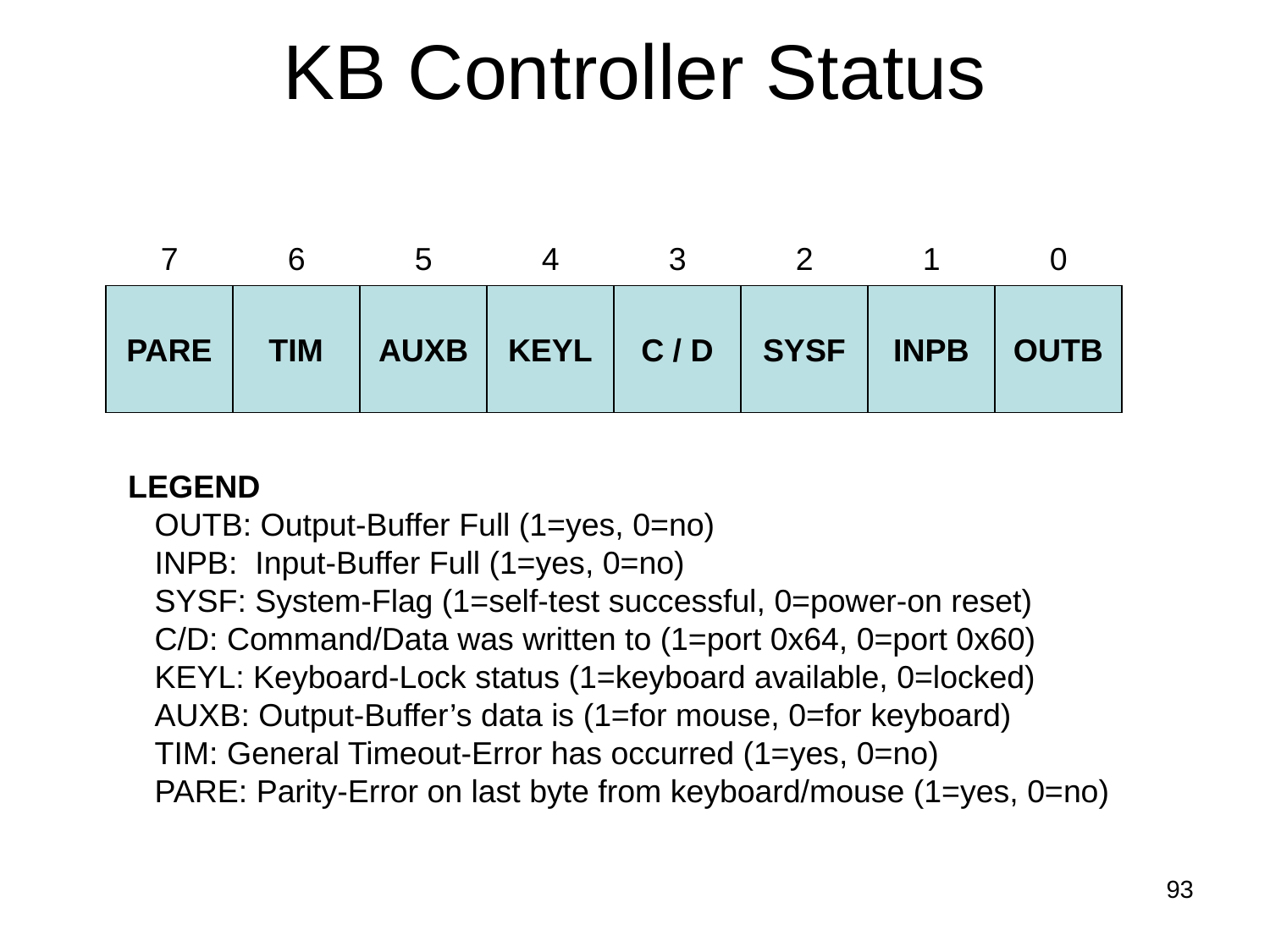

# KB Controller Status
7
6
5
4
3
2
1
0
PARE
TIM
AUXB
KEYL
C / D
SYSF
INPB
OUTB
LEGEND
   OUTB: Output-Buffer Full (1=yes, 0=no)
   INPB:  Input-Buffer Full (1=yes, 0=no)
   SYSF: System-Flag (1=self-test successful, 0=power-on reset)
   C/D: Command/Data was written to (1=port 0x64, 0=port 0x60)
   KEYL: Keyboard-Lock status (1=keyboard available, 0=locked)
   AUXB: Output-Buffer’s data is (1=for mouse, 0=for keyboard)
   TIM: General Timeout-Error has occurred (1=yes, 0=no)
   PARE: Parity-Error on last byte from keyboard/mouse (1=yes, 0=no)
93